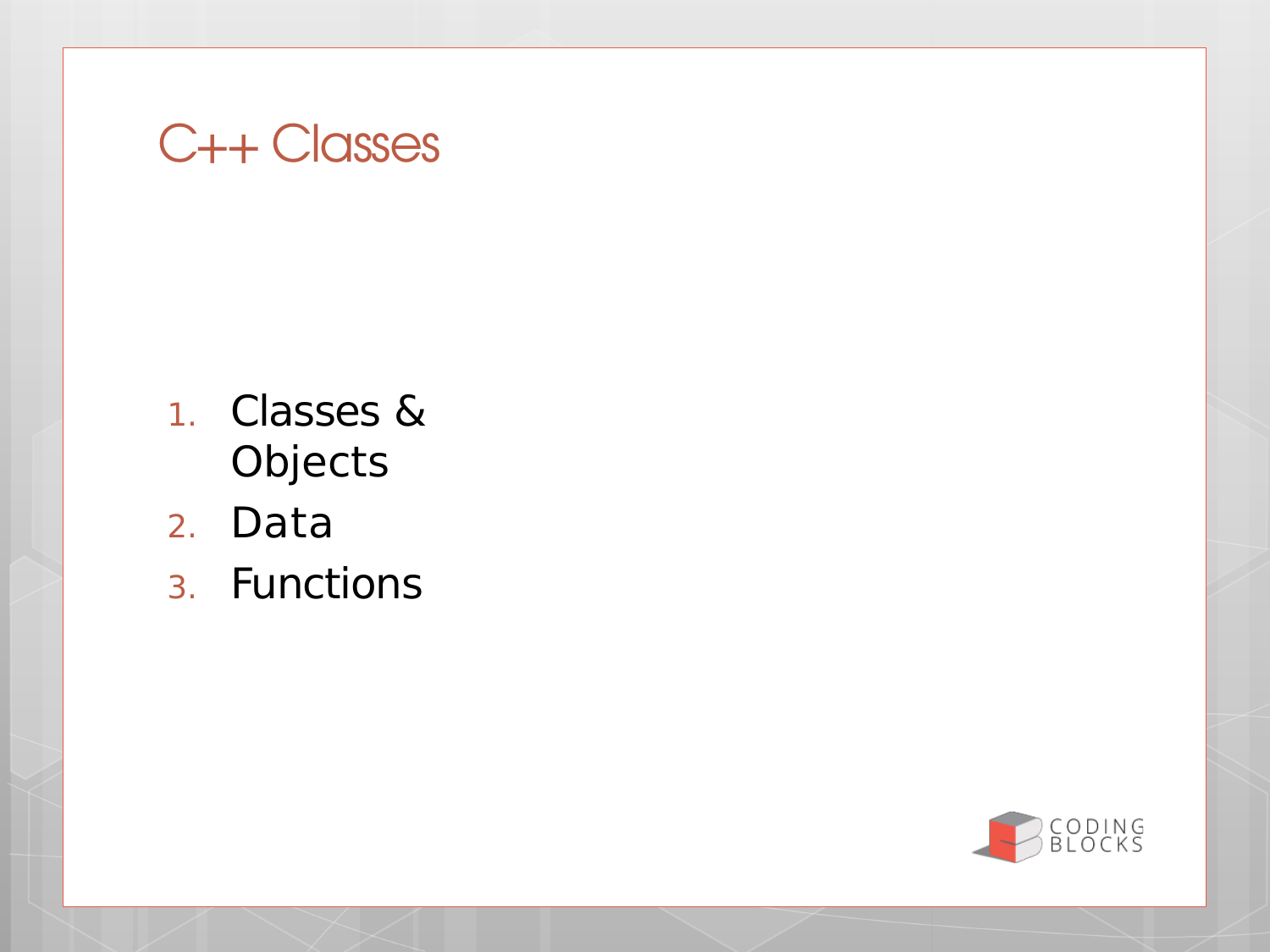

# C++ Classes
Classes & Objects
Data
Functions